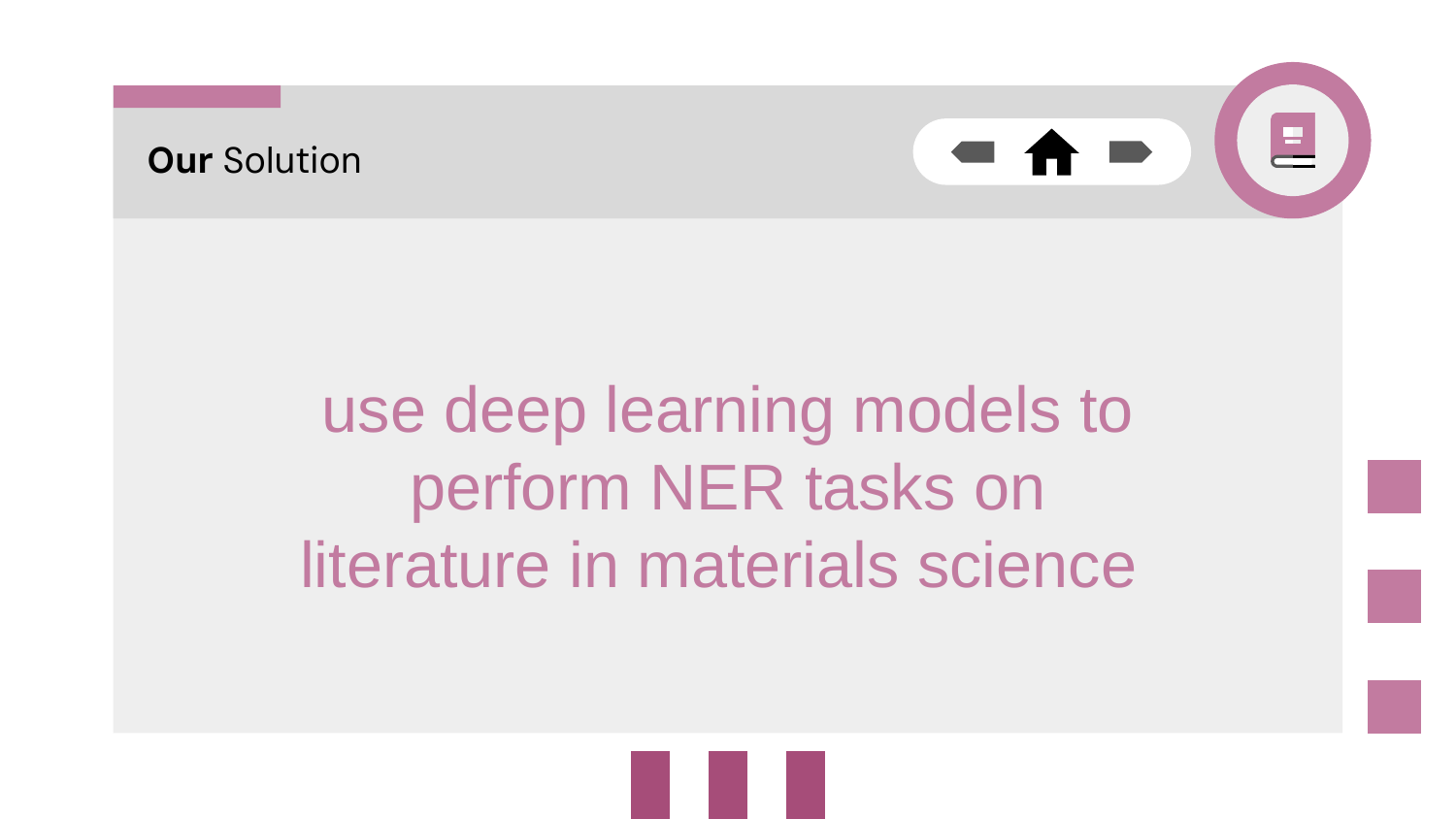

Our Solution

# use deep learning models to perform NER tasks on literature in materials science